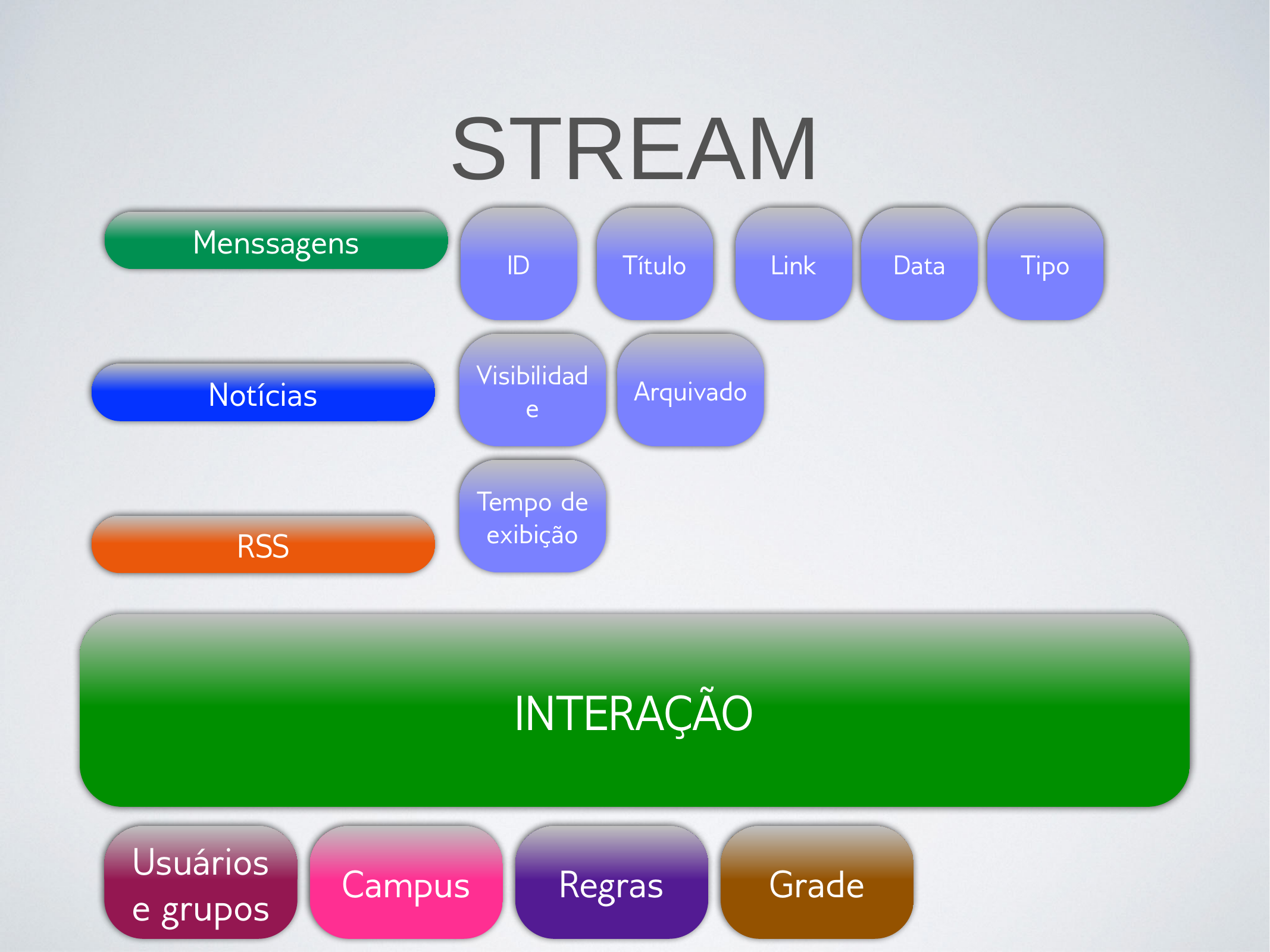

# Stream
ID
Título
Link
Data
Tipo
Menssagens
Visibilidade
Arquivado
Notícias
Tempo de exibição
RSS
INTERAÇÃO
Usuários e grupos
Campus
Regras
Grade